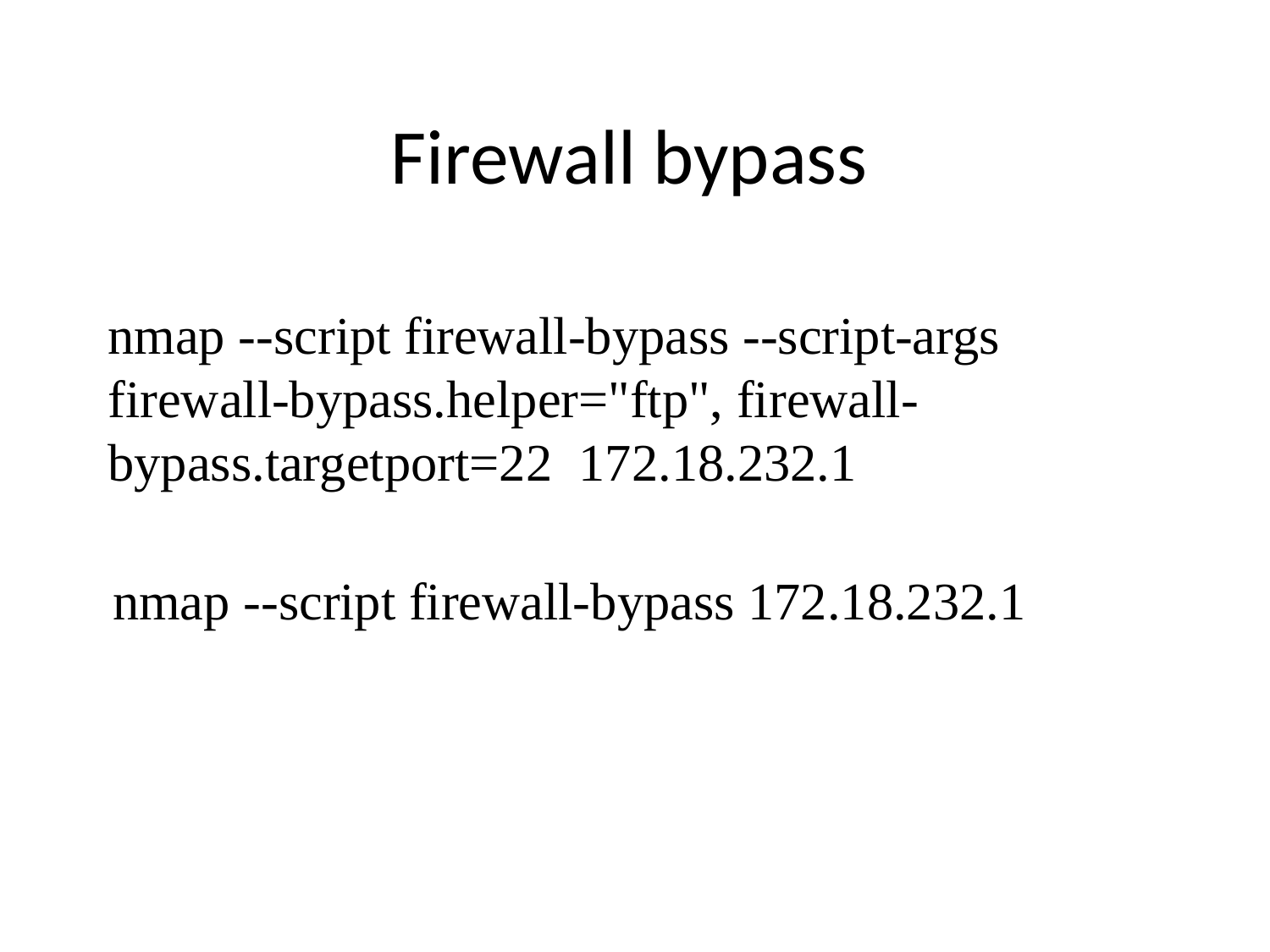

# Firewall bypass
nmap --script firewall-bypass --script-args firewall-bypass.helper="ftp", firewall-bypass.targetport=22  172.18.232.1
nmap --script firewall-bypass 172.18.232.1